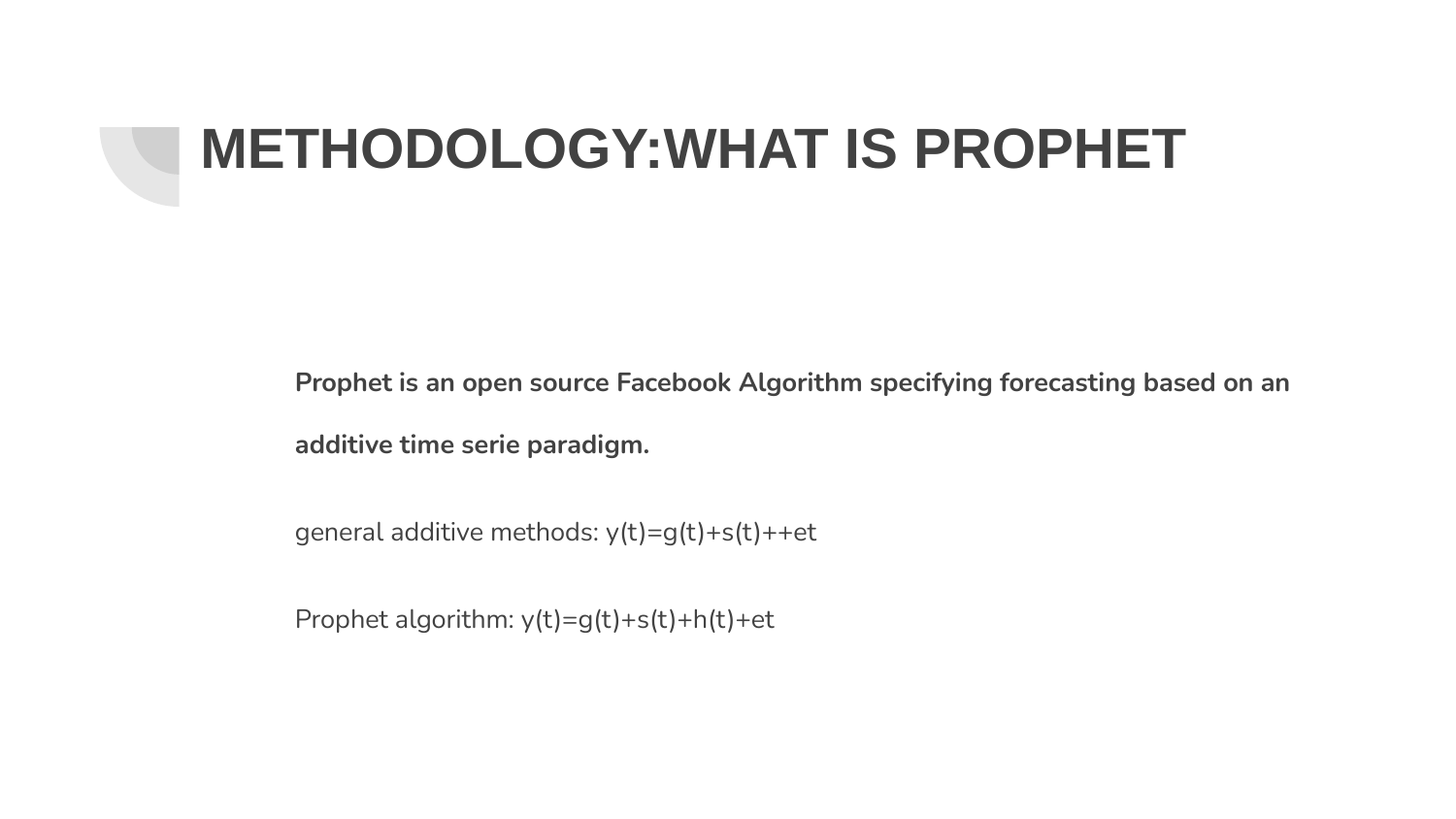

# METHODOLOGY:WHAT IS PROPHET
Prophet is an open source Facebook Algorithm specifying forecasting based on an additive time serie paradigm.
general additive methods: y(t)=g(t)+s(t)++et
Prophet algorithm: y(t)=g(t)+s(t)+h(t)+et